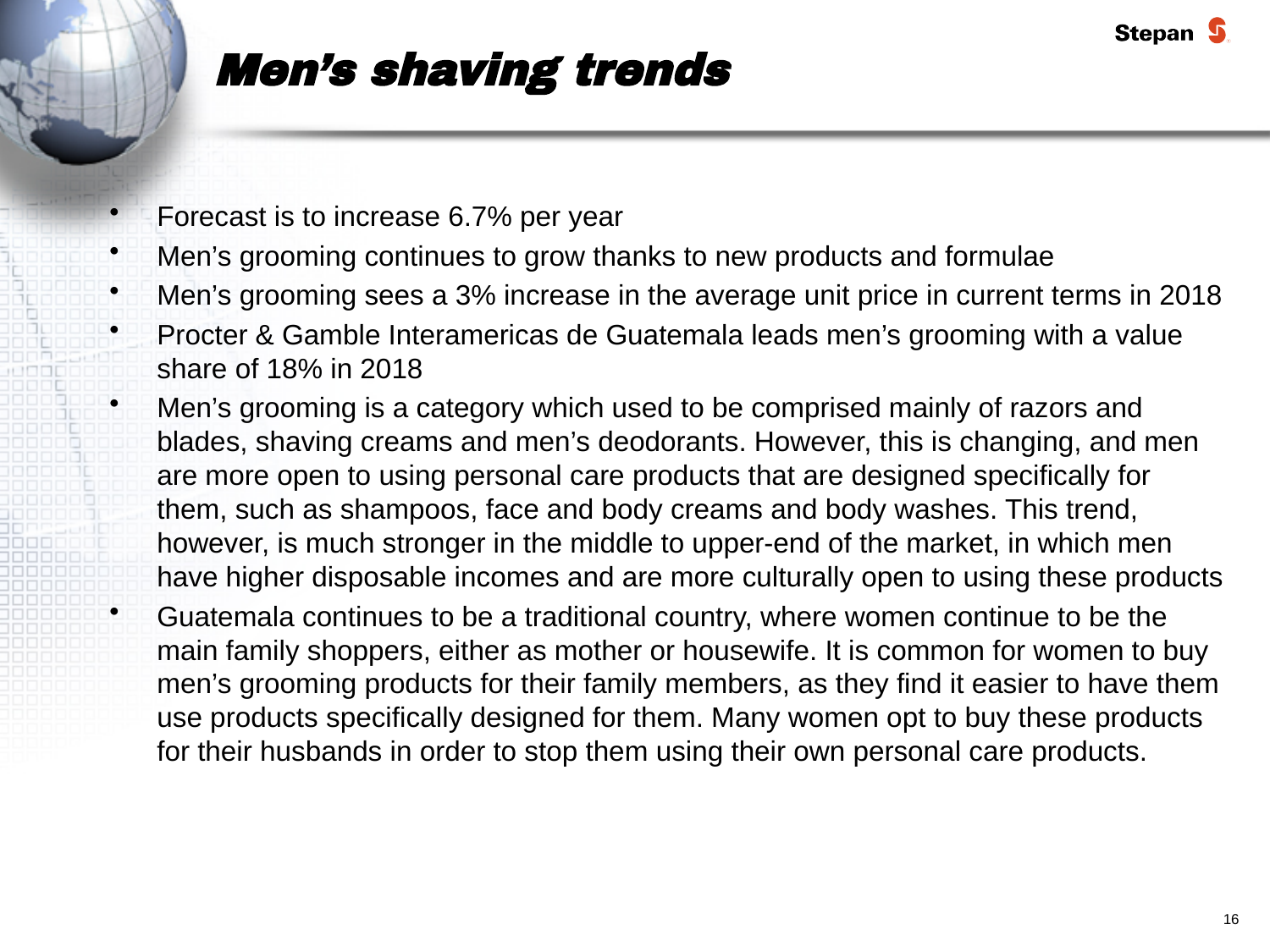

# Men’s shaving trends
Forecast is to increase 6.7% per year
Men’s grooming continues to grow thanks to new products and formulae
Men’s grooming sees a 3% increase in the average unit price in current terms in 2018
Procter & Gamble Interamericas de Guatemala leads men’s grooming with a value share of 18% in 2018
Men’s grooming is a category which used to be comprised mainly of razors and blades, shaving creams and men’s deodorants. However, this is changing, and men are more open to using personal care products that are designed specifically for them, such as shampoos, face and body creams and body washes. This trend, however, is much stronger in the middle to upper-end of the market, in which men have higher disposable incomes and are more culturally open to using these products
Guatemala continues to be a traditional country, where women continue to be the main family shoppers, either as mother or housewife. It is common for women to buy men’s grooming products for their family members, as they find it easier to have them use products specifically designed for them. Many women opt to buy these products for their husbands in order to stop them using their own personal care products.
16